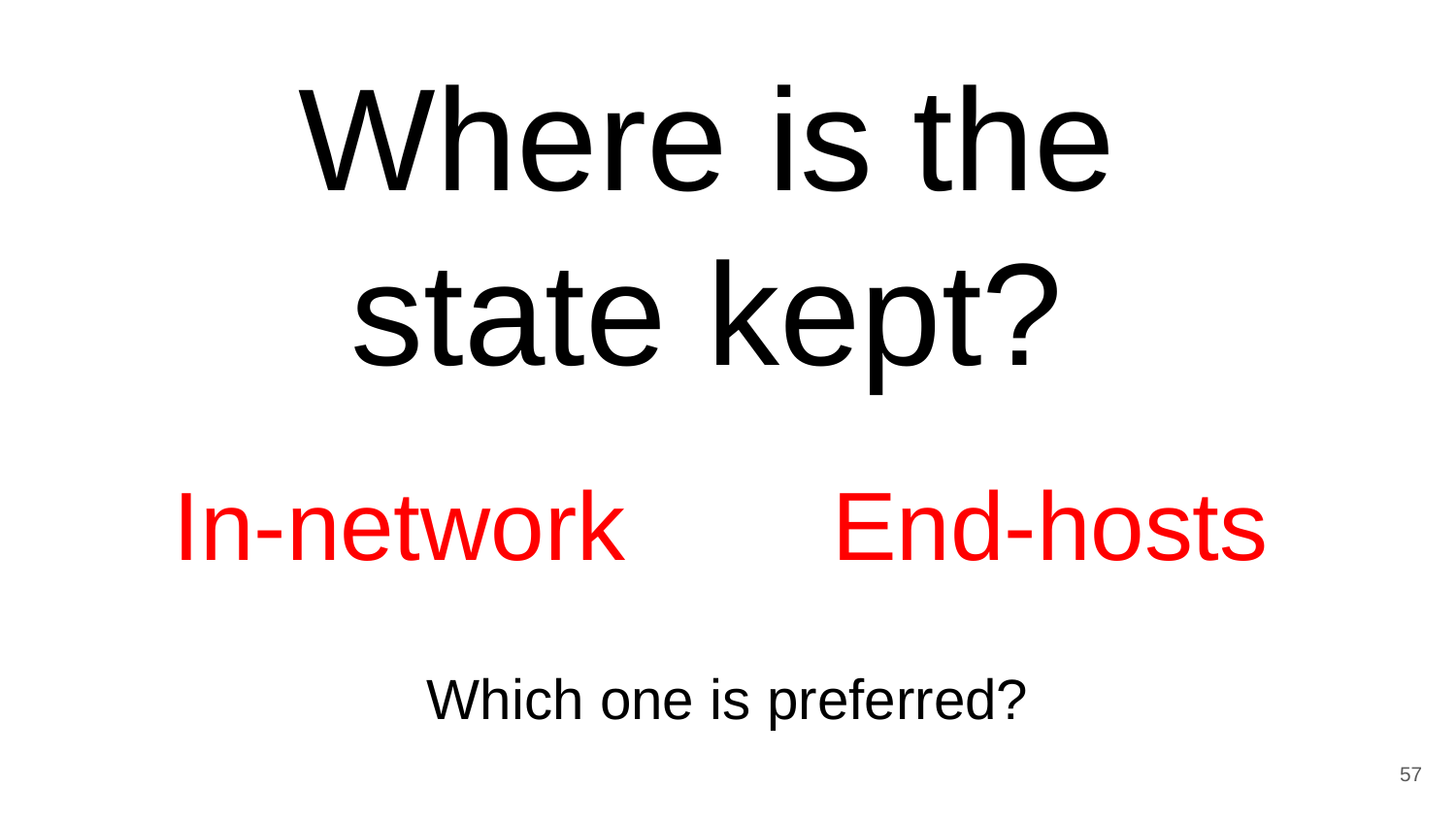

Where is the
state kept?
In-network
End-hosts
Which one is preferred?
57